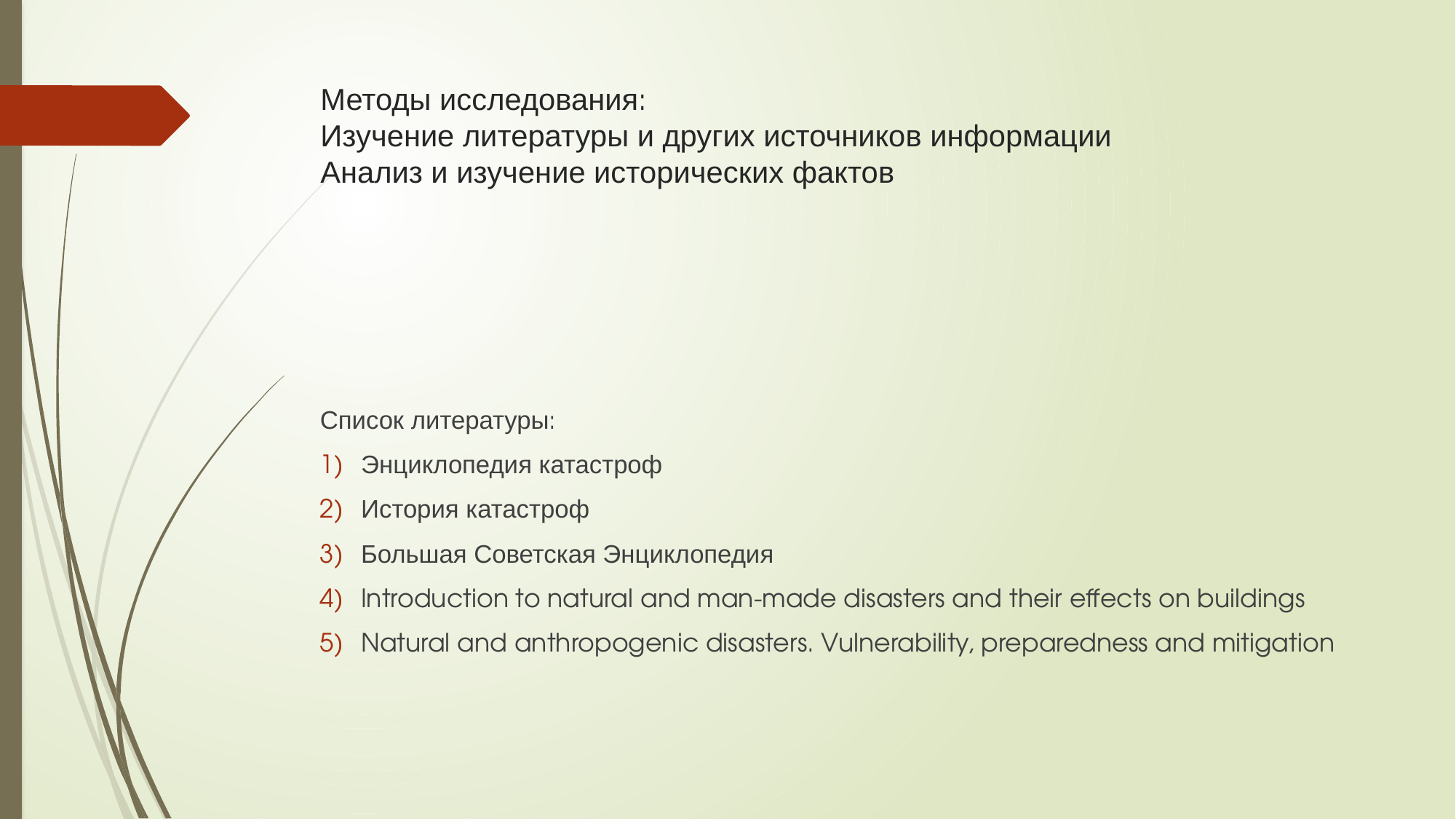

# Методы исследования: Изучение литературы и других источников информации Анализ и изучение исторических фактов
Список литературы:
Энциклопедия катастроф
История катастроф
Большая Советская Энциклопедия
Introduction to natural and man-made disasters and their effects on buildings
Natural and anthropogenic disasters. Vulnerability, preparedness and mitigation